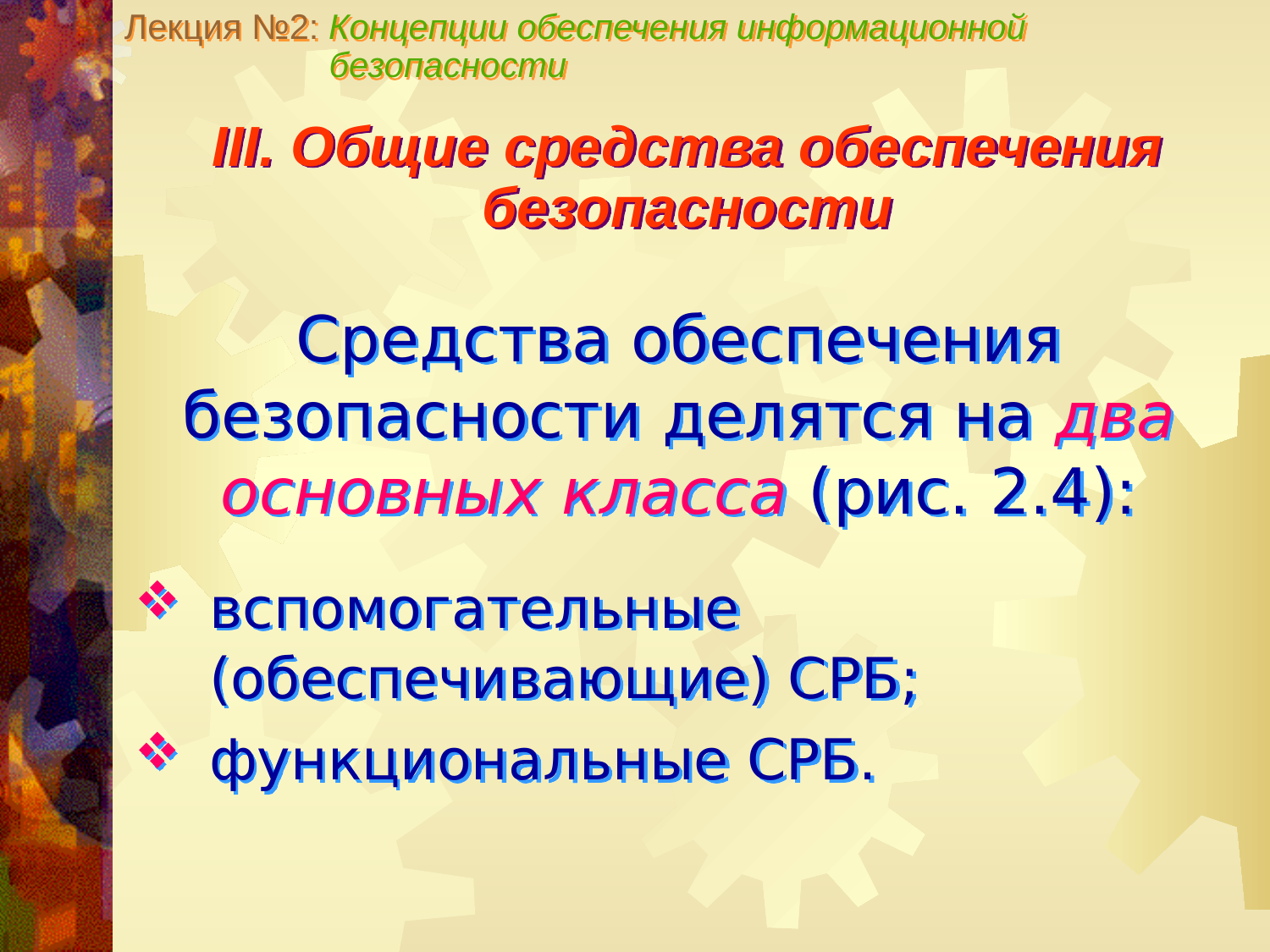

Лекция №2: Концепции обеспечения информационной
                       безопасности
III. Общие средства обеспечения безопасности
Средства обеспечения безопасности делятся на два основных класса (рис. 2.4):
вспомогательные (обеспечивающие) СРБ;
функциональные СРБ.